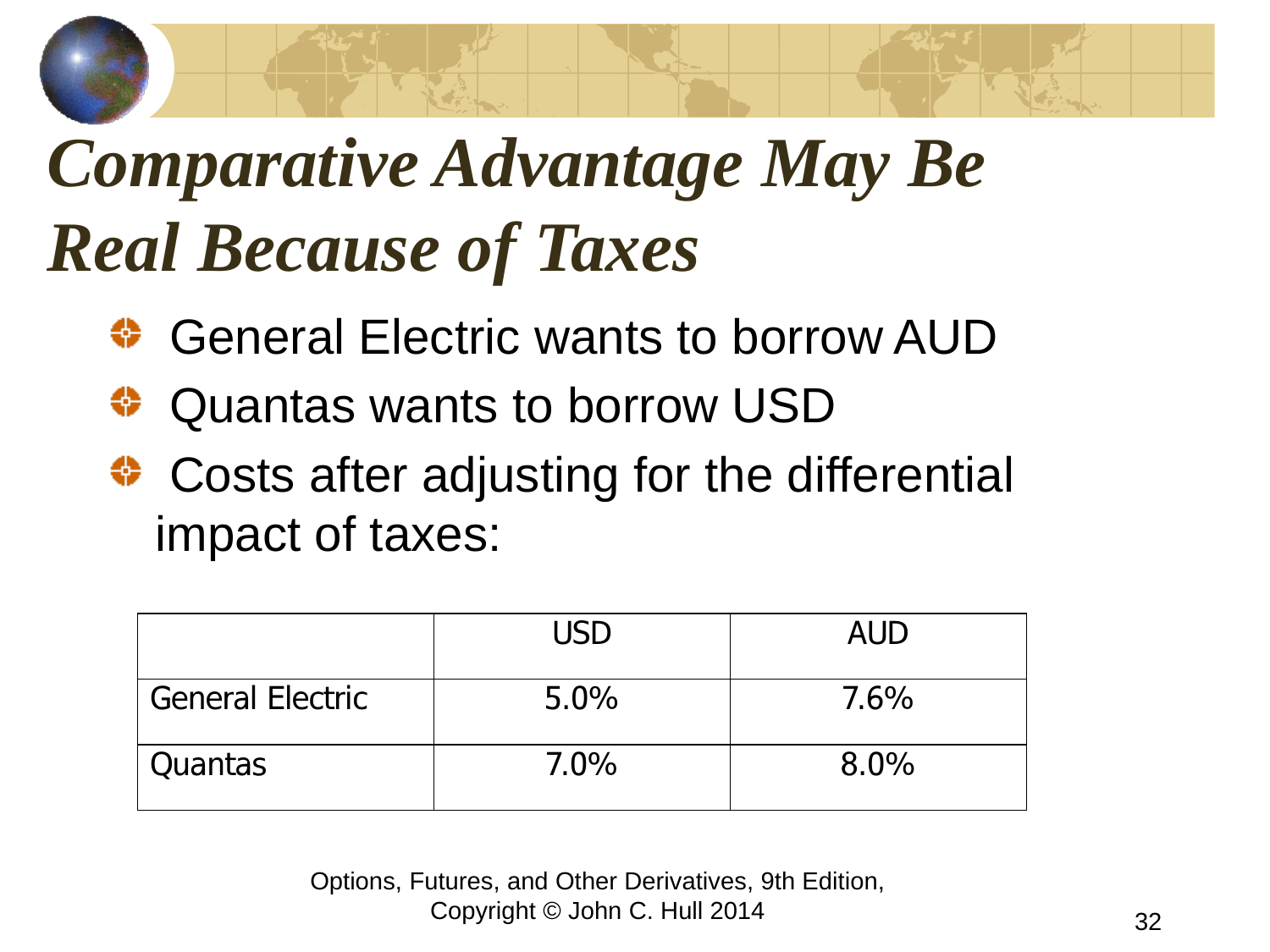

# Comparative Advantage May Be Real Because of Taxes
 General Electric wants to borrow AUD
 Quantas wants to borrow USD
 Costs after adjusting for the differential impact of taxes:
|  | USD | AUD |
| --- | --- | --- |
| General Electric | 5.0% | 7.6% |
| Quantas | 7.0% | 8.0% |
Options, Futures, and Other Derivatives, 9th Edition, Copyright © John C. Hull 2014
32